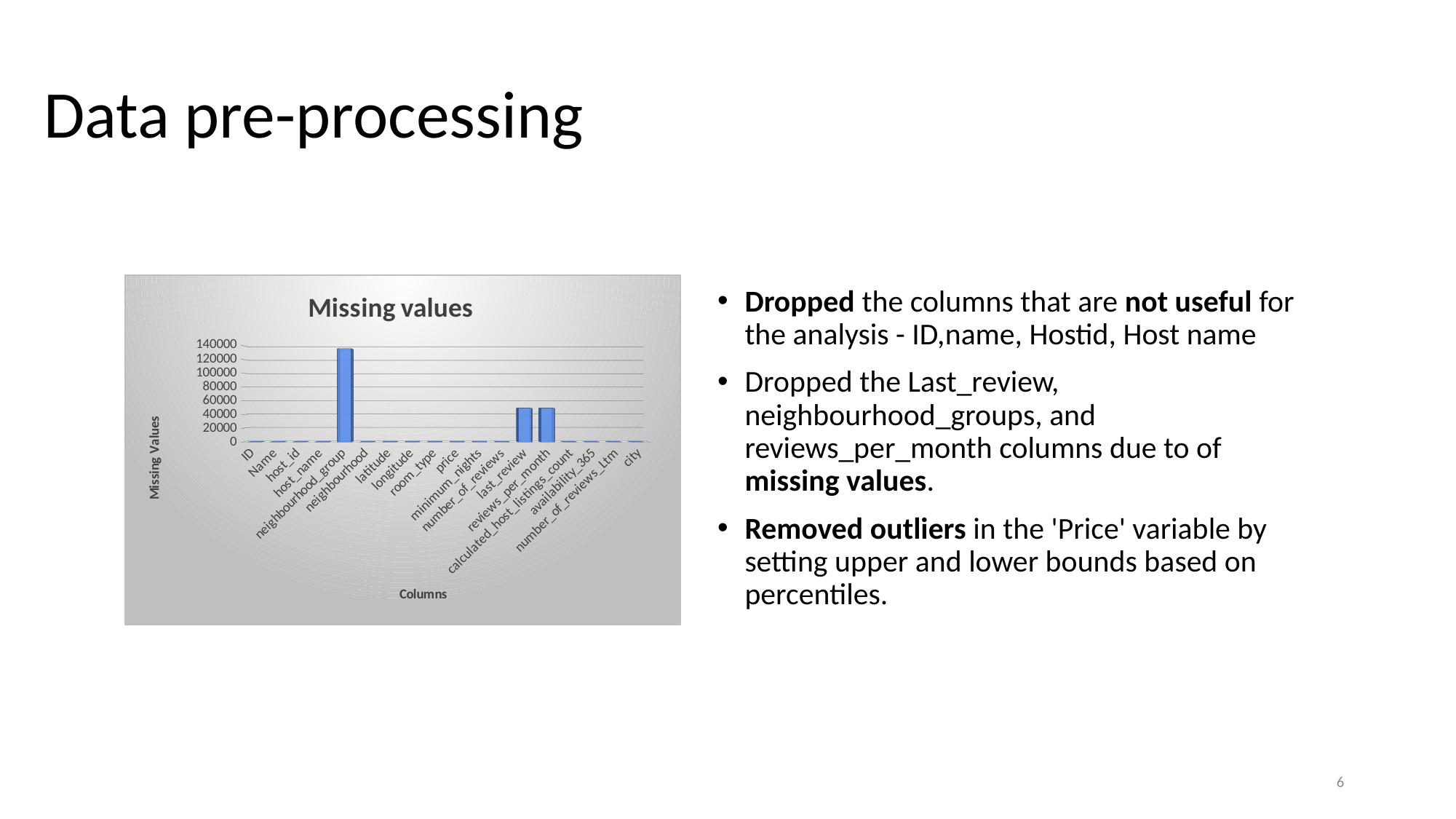

# Data pre-processing
Dropped the columns that are not useful for the analysis - ID,name, Hostid, Host name
Dropped the Last_review, neighbourhood_groups, and reviews_per_month columns due to of missing values.
Removed outliers in the 'Price' variable by setting upper and lower bounds based on percentiles.

[unsupported chart]

6